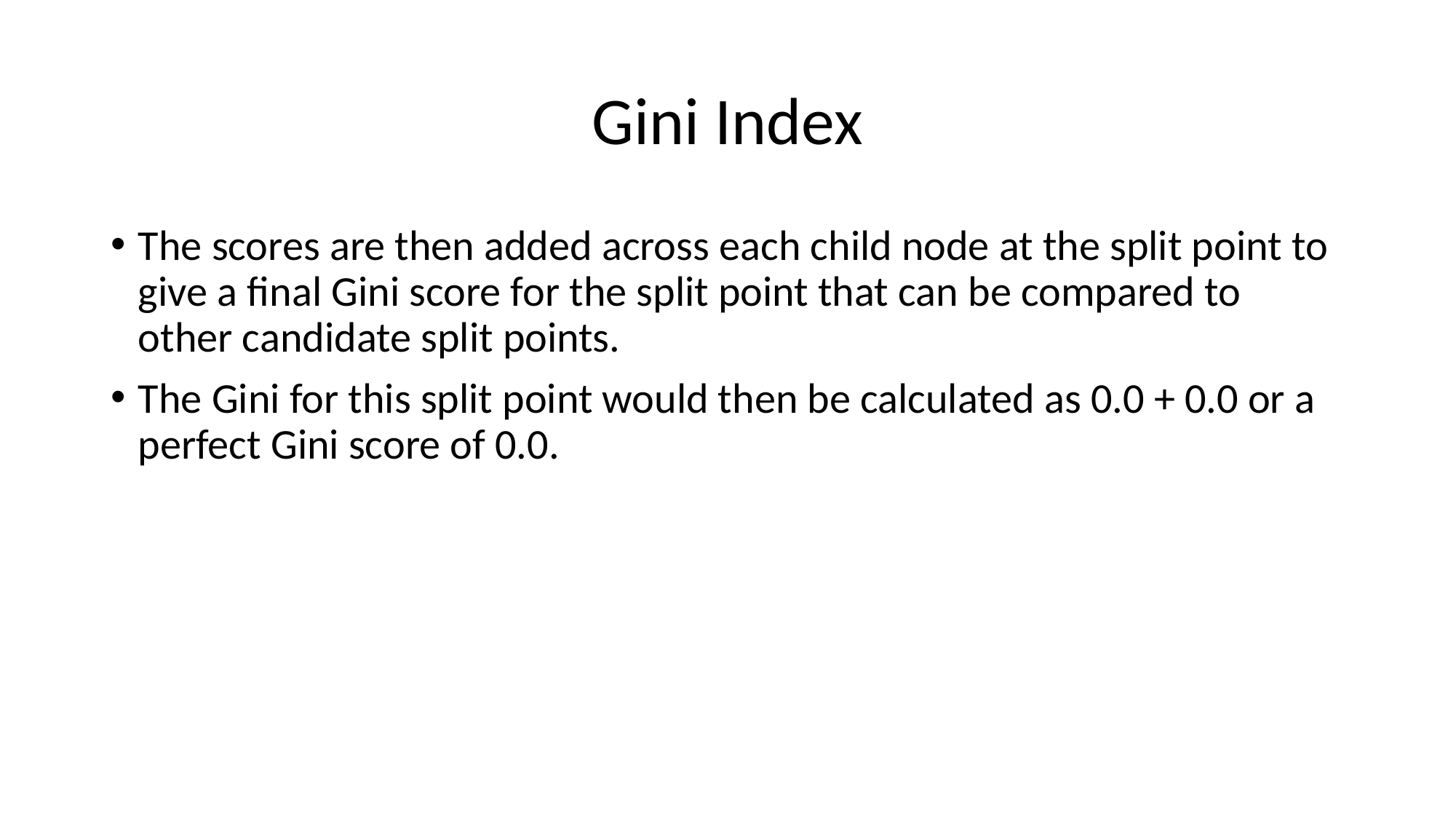

# Gini Index
The scores are then added across each child node at the split point to give a final Gini score for the split point that can be compared to other candidate split points.
The Gini for this split point would then be calculated as 0.0 + 0.0 or a perfect Gini score of 0.0.